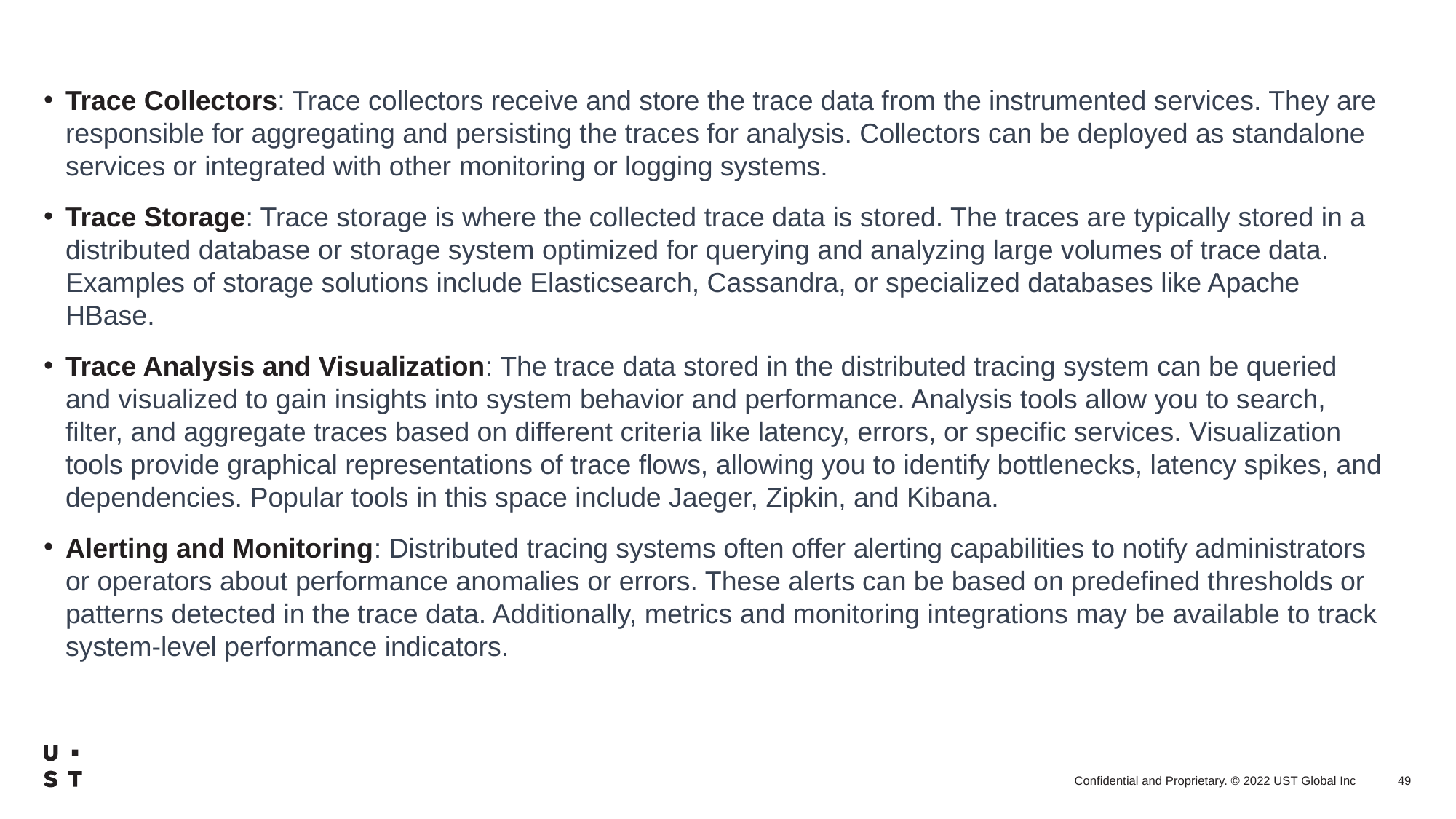

Trace Collectors: Trace collectors receive and store the trace data from the instrumented services. They are responsible for aggregating and persisting the traces for analysis. Collectors can be deployed as standalone services or integrated with other monitoring or logging systems.
Trace Storage: Trace storage is where the collected trace data is stored. The traces are typically stored in a distributed database or storage system optimized for querying and analyzing large volumes of trace data. Examples of storage solutions include Elasticsearch, Cassandra, or specialized databases like Apache HBase.
Trace Analysis and Visualization: The trace data stored in the distributed tracing system can be queried and visualized to gain insights into system behavior and performance. Analysis tools allow you to search, filter, and aggregate traces based on different criteria like latency, errors, or specific services. Visualization tools provide graphical representations of trace flows, allowing you to identify bottlenecks, latency spikes, and dependencies. Popular tools in this space include Jaeger, Zipkin, and Kibana.
Alerting and Monitoring: Distributed tracing systems often offer alerting capabilities to notify administrators or operators about performance anomalies or errors. These alerts can be based on predefined thresholds or patterns detected in the trace data. Additionally, metrics and monitoring integrations may be available to track system-level performance indicators.